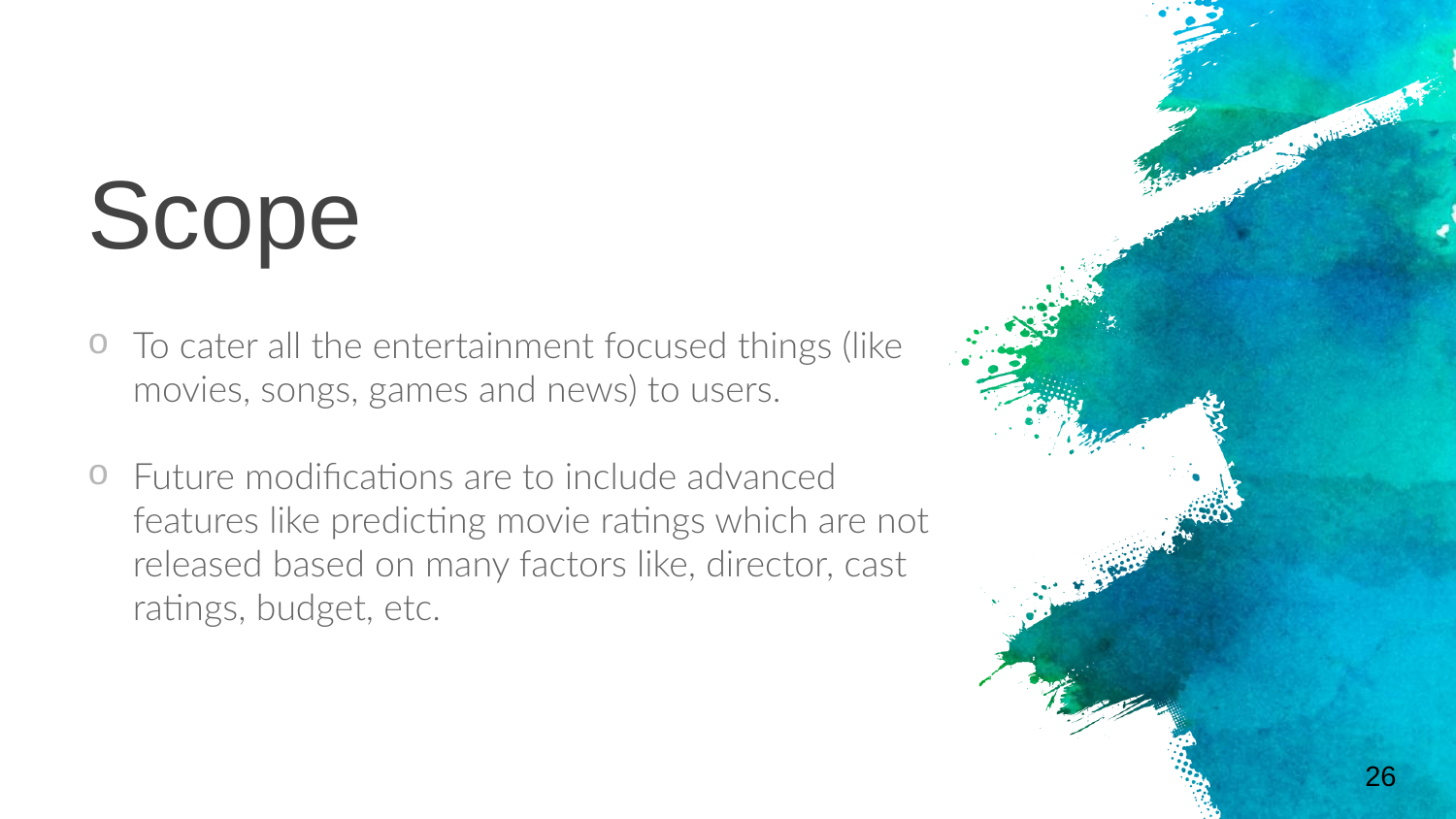

# Scope
To cater all the entertainment focused things (like movies, songs, games and news) to users.

Future modifications are to include advanced features like predicting movie ratings which are not released based on many factors like, director, cast ratings, budget, etc.
26